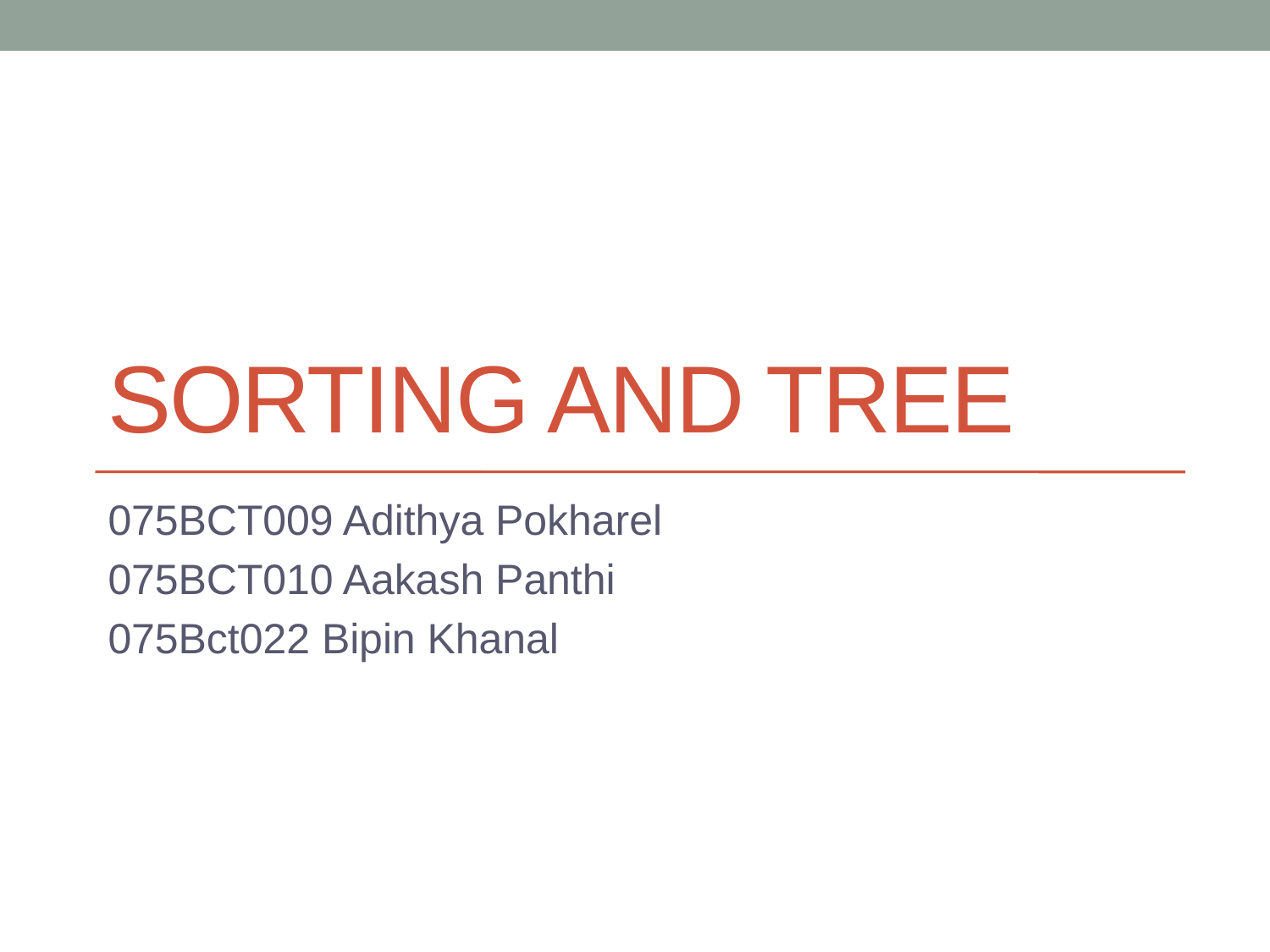

# Sorting and Tree
075BCT009 Adithya Pokharel
075BCT010 Aakash Panthi
075Bct022 Bipin Khanal